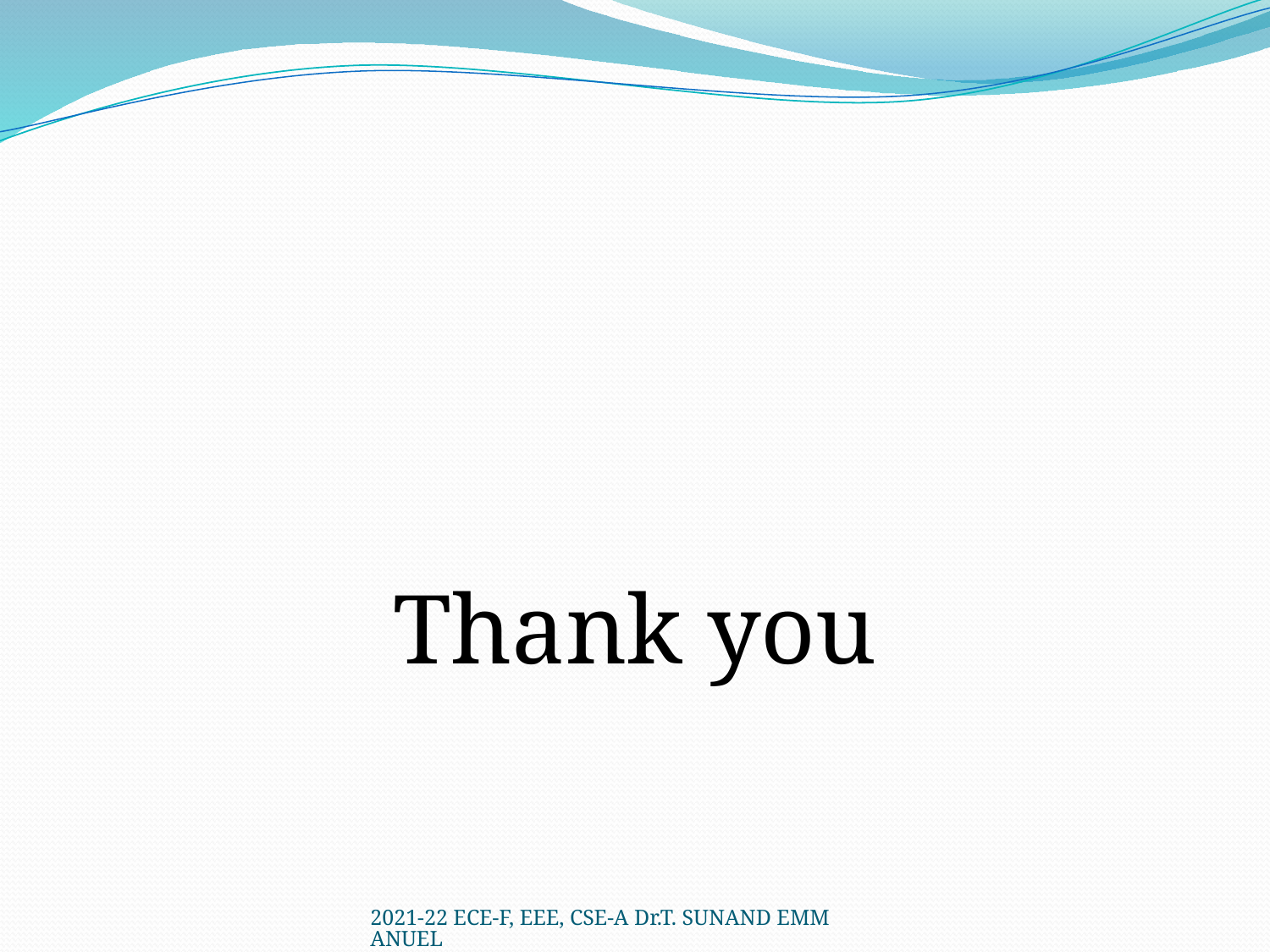

#

Thank you

2021-22 ECE-F, EEE, CSE-A Dr.T. SUNAND EMMANUEL